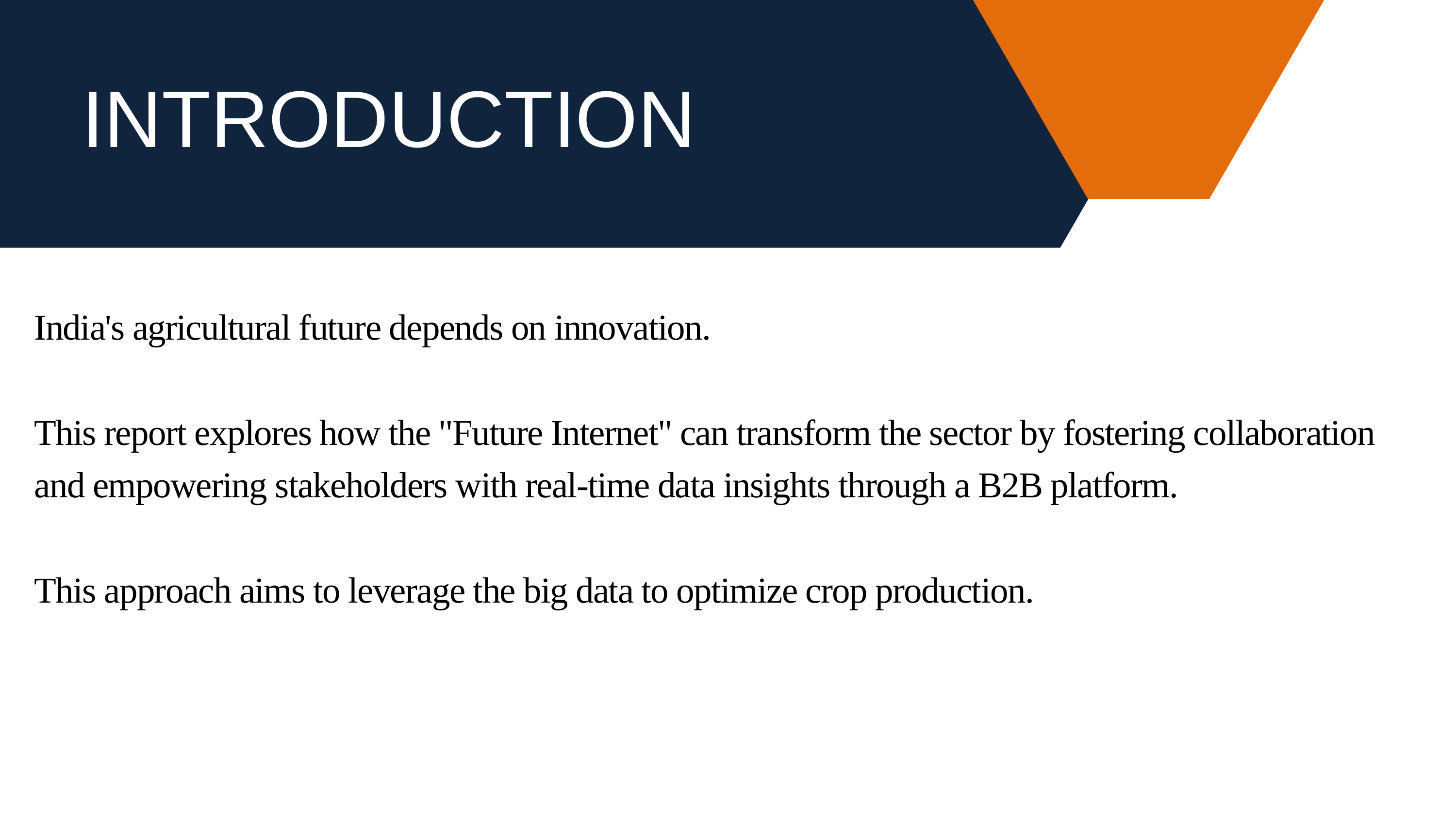

INTRODUCTION
India's agricultural future depends on innovation.

This report explores how the "Future Internet" can transform the sector by fostering collaboration and empowering stakeholders with real-time data insights through a B2B platform.

This approach aims to leverage the big data to optimize crop production.